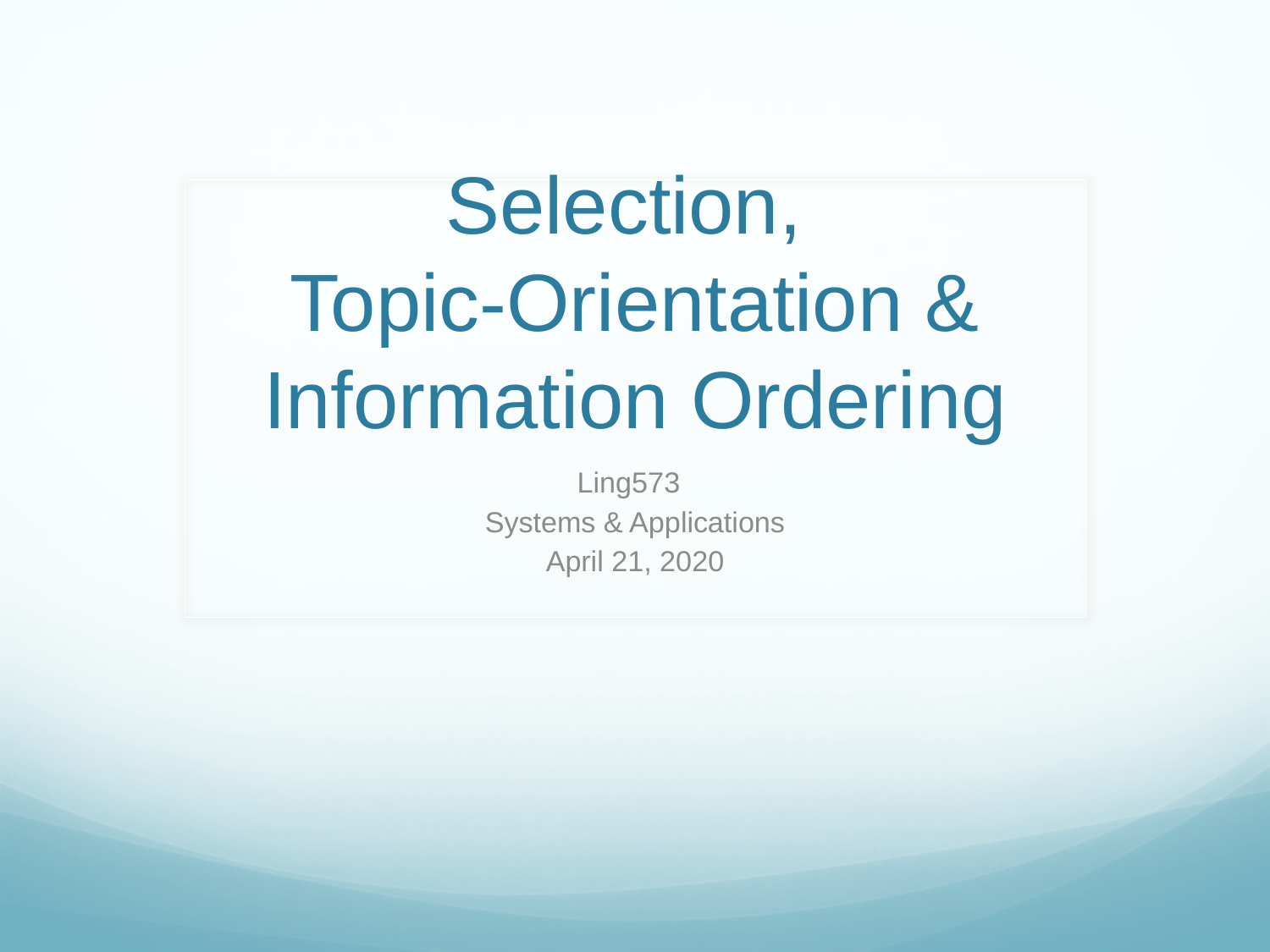

# Selection, Topic-Orientation & Information Ordering
Ling573
Systems & Applications
April 21, 2020